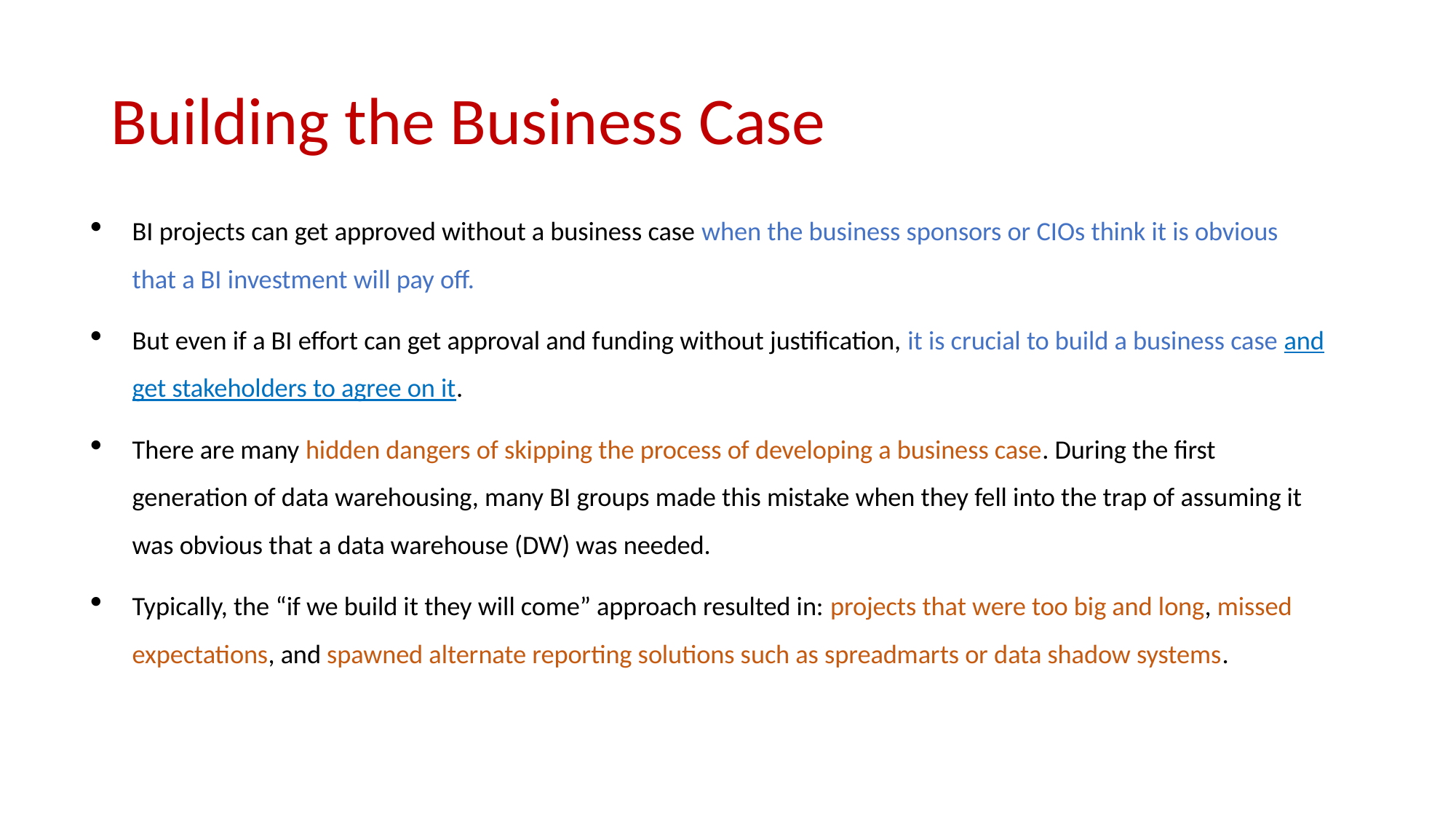

# Building the Business Case
BI projects can get approved without a business case when the business sponsors or CIOs think it is obvious that a BI investment will pay off.
But even if a BI effort can get approval and funding without justification, it is crucial to build a business case and get stakeholders to agree on it.
There are many hidden dangers of skipping the process of developing a business case. During the first generation of data warehousing, many BI groups made this mistake when they fell into the trap of assuming it was obvious that a data warehouse (DW) was needed.
Typically, the “if we build it they will come” approach resulted in: projects that were too big and long, missed expectations, and spawned alternate reporting solutions such as spreadmarts or data shadow systems.